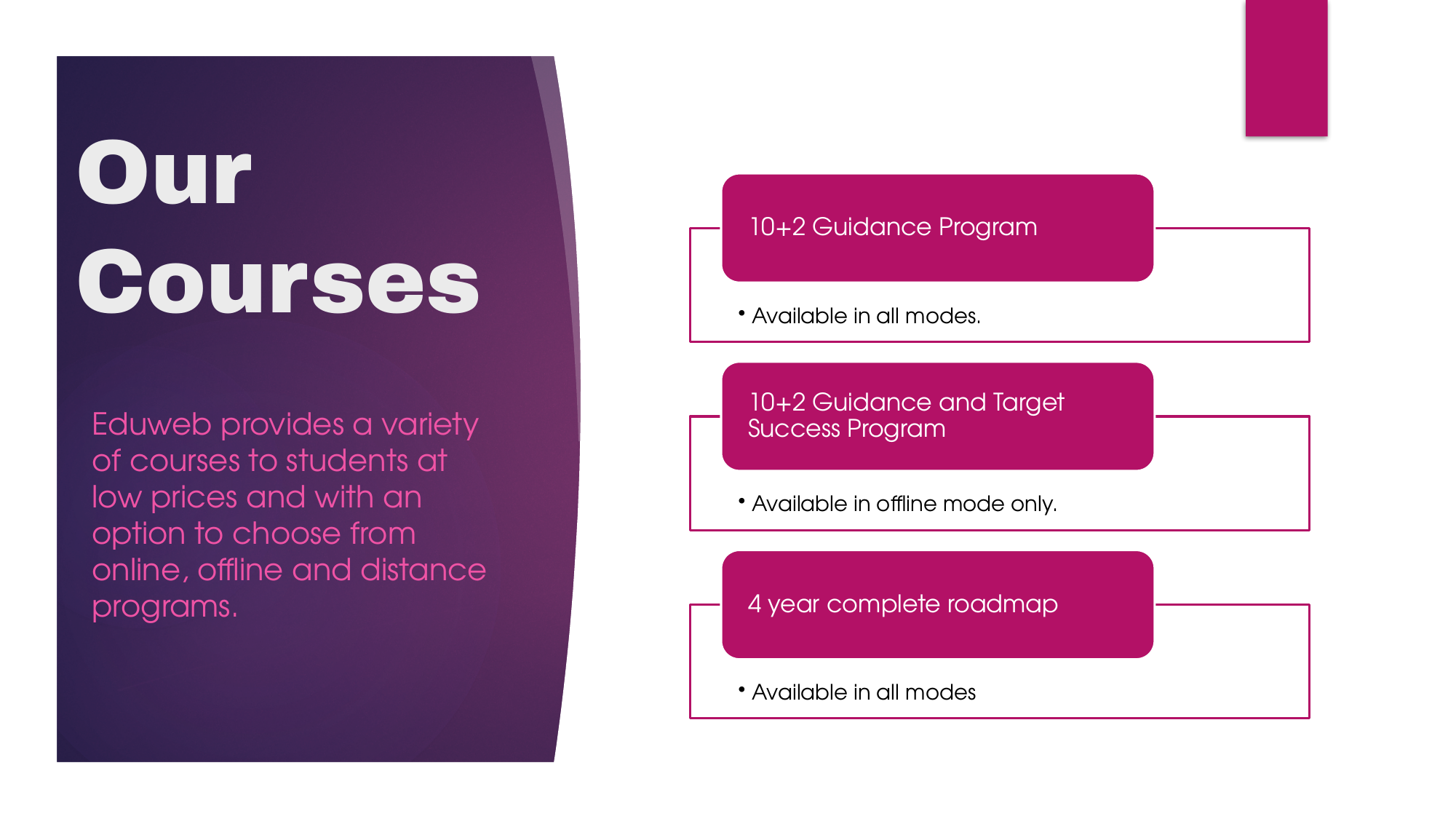

# Our Courses
Available in all modes.
10+2 Guidance Program
Available in offline mode only.
10+2 Guidance and Target Success Program
Available in all modes
4 year complete roadmap
Eduweb provides a variety of courses to students at low prices and with an option to choose from online, offline and distance programs.